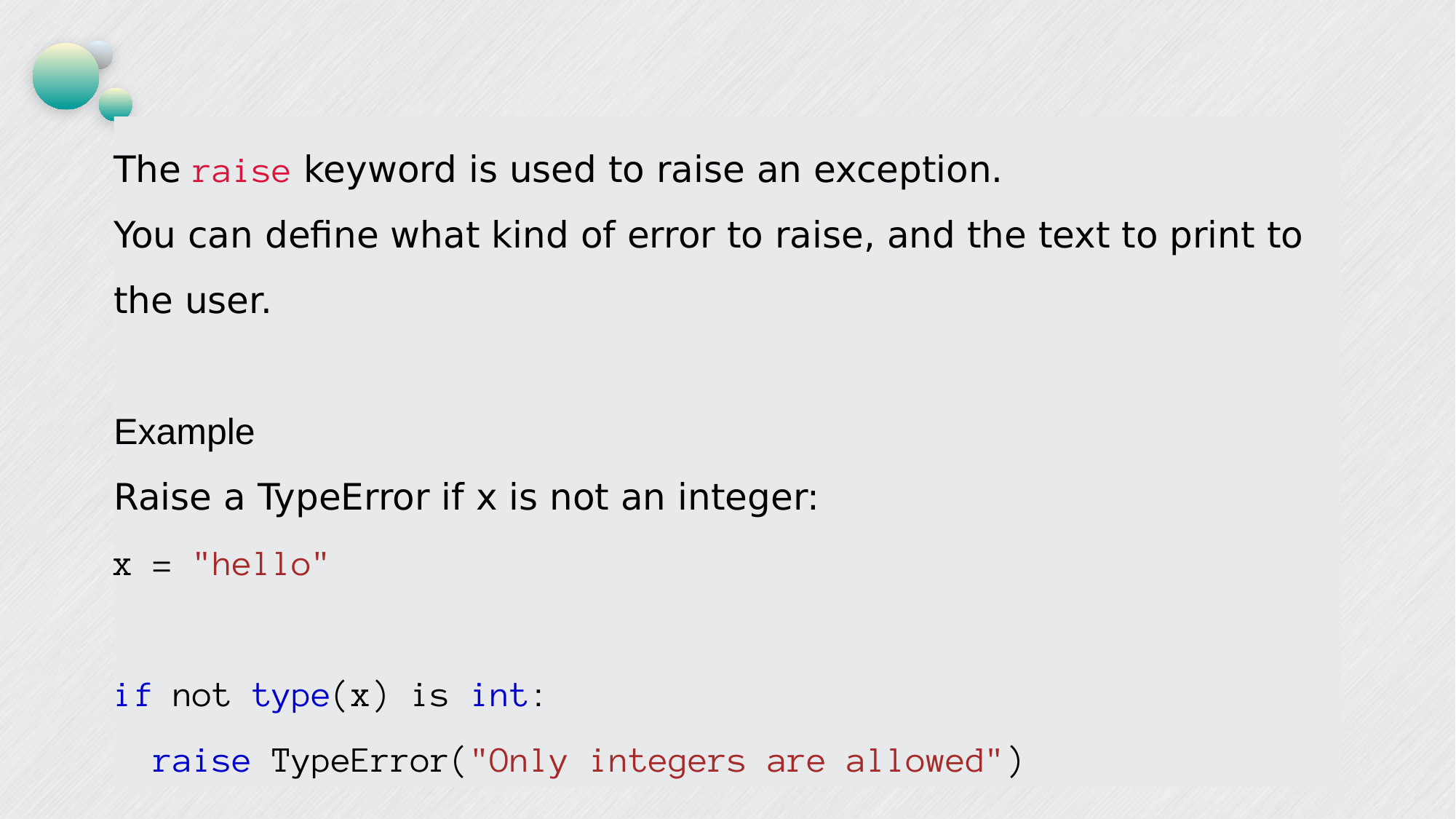

The raise keyword is used to raise an exception.
You can define what kind of error to raise, and the text to print to the user.

Example
Raise a TypeError if x is not an integer:
x = "hello"
if not type(x) is int:
  raise TypeError("Only integers are allowed")